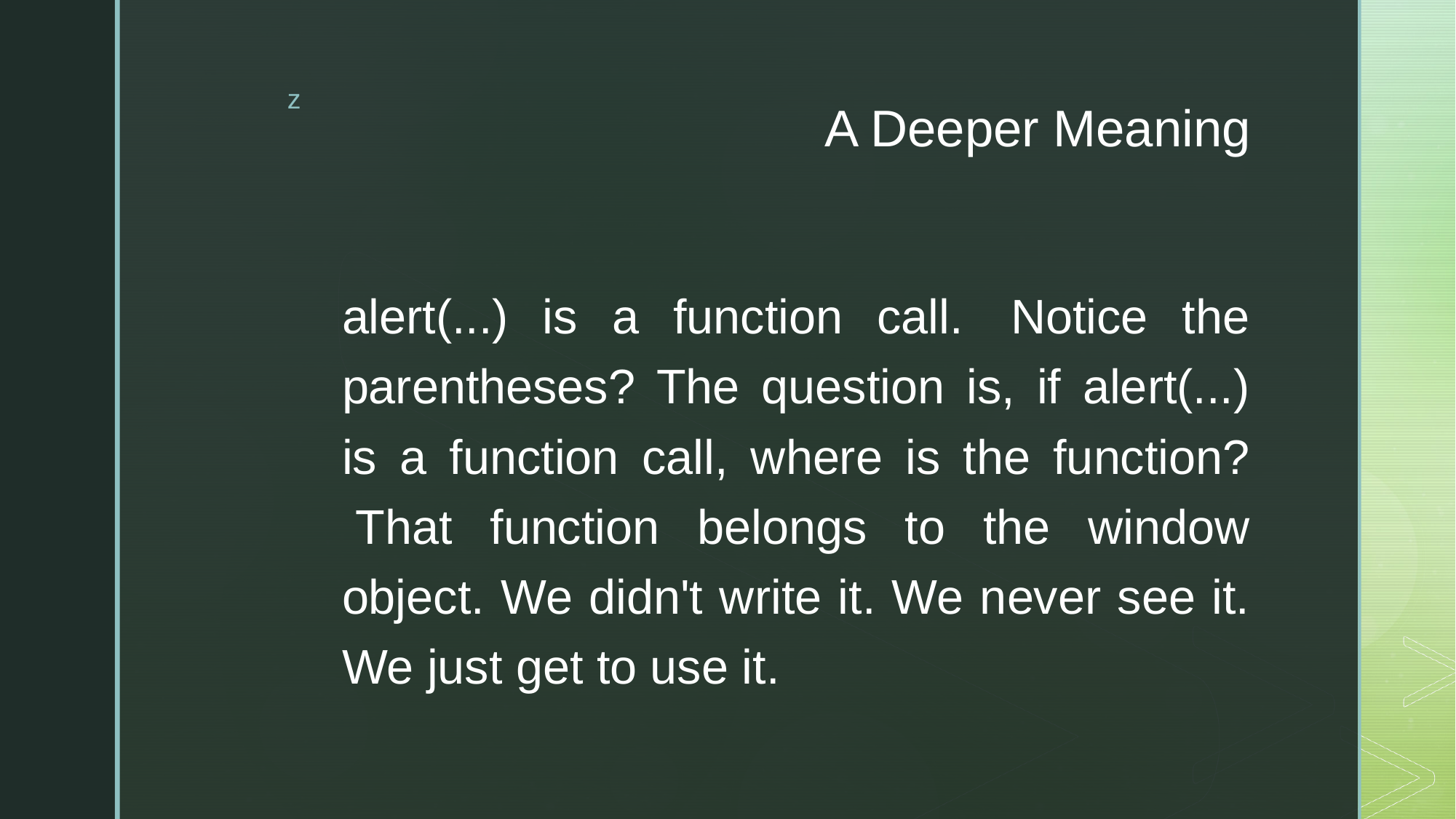

# A Deeper Meaning
alert(...) is a function call.  Notice the parentheses? The question is, if alert(...) is a function call, where is the function?  That function belongs to the window object. We didn't write it. We never see it. We just get to use it.